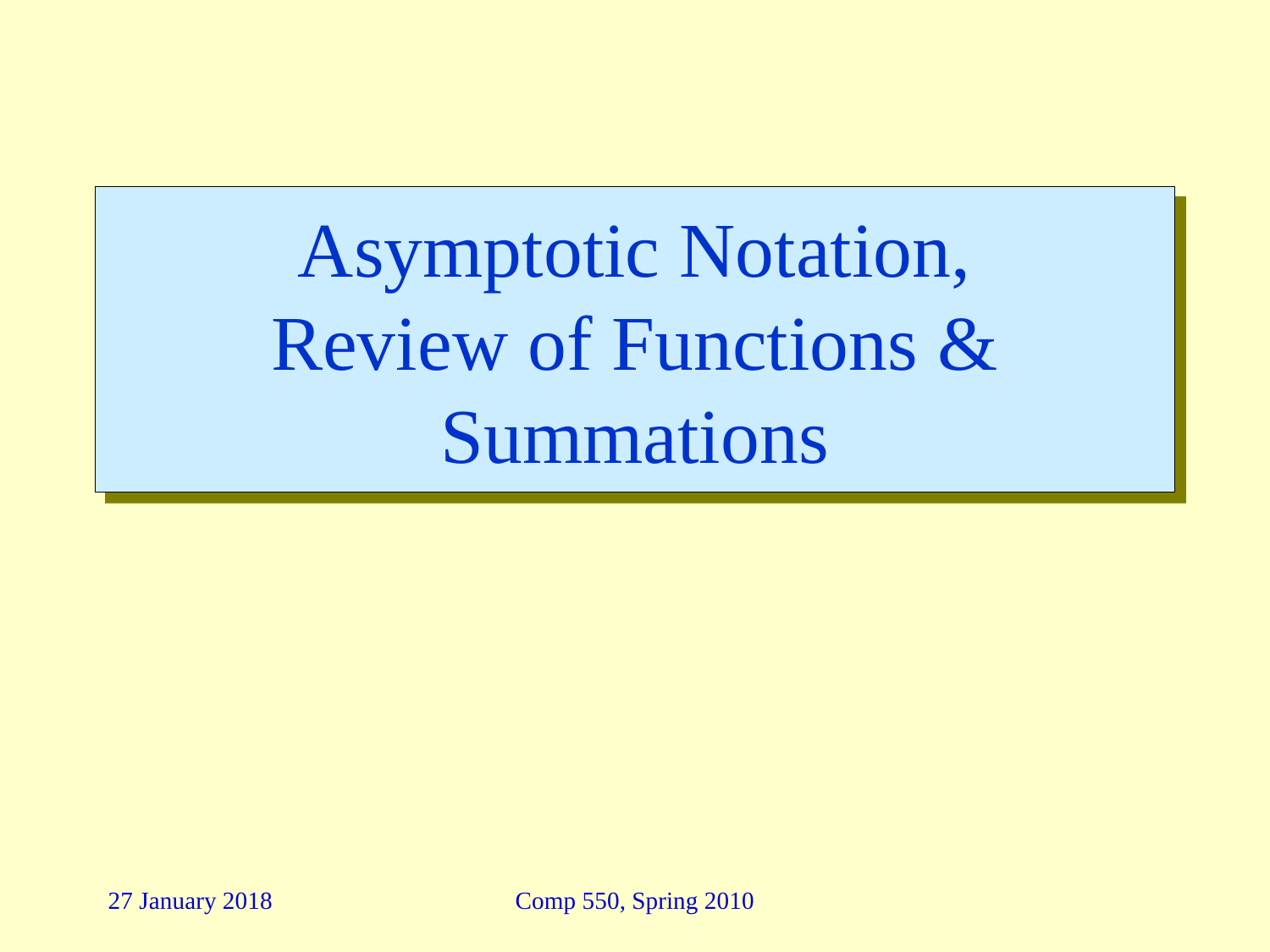

# Asymptotic Notation, Review of Functions & Summations

27 January 2018
Comp 550, Spring 2010